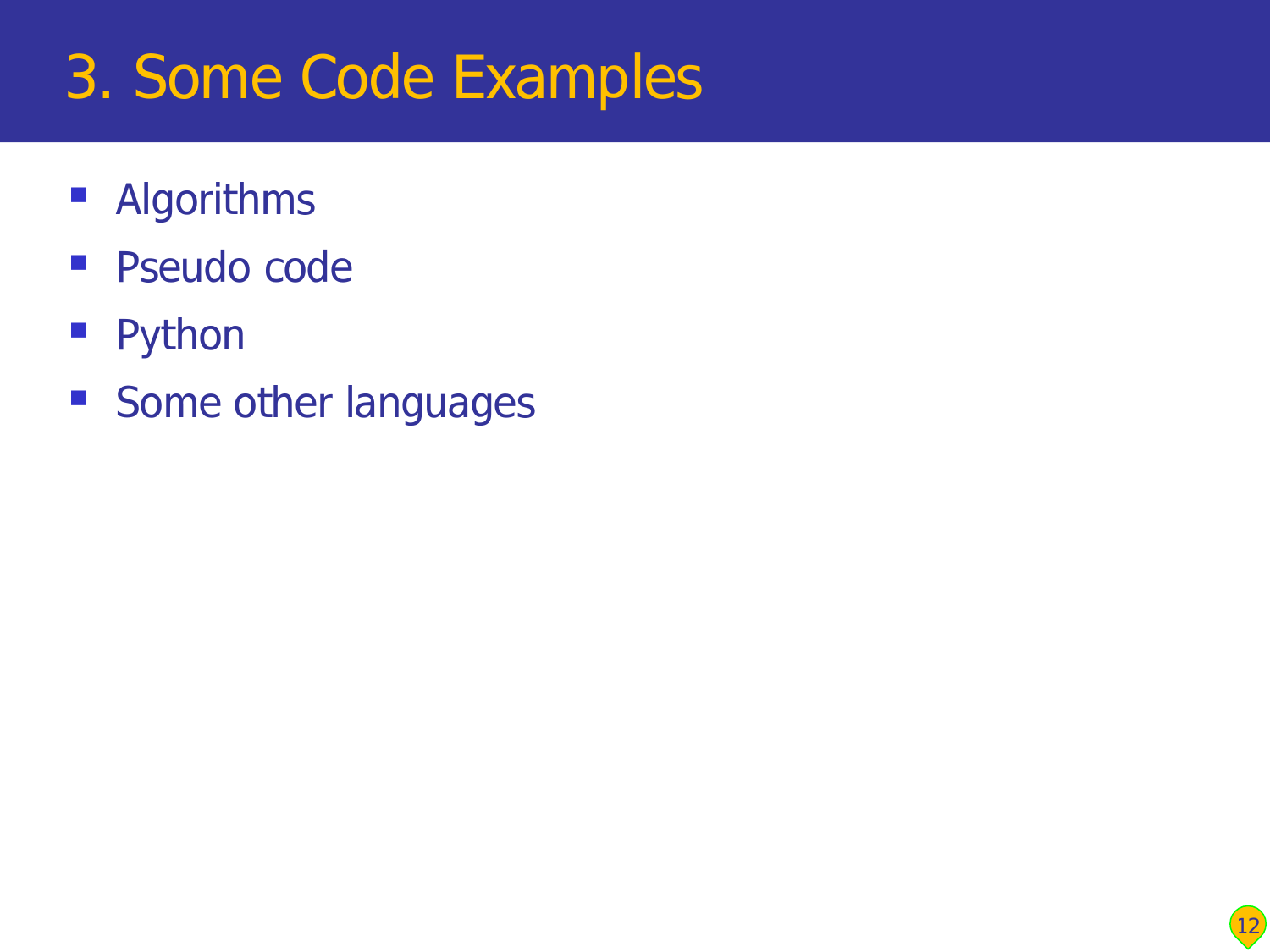

# 3. Some Code Examples
Algorithms
Pseudo code
Python
Some other languages
12